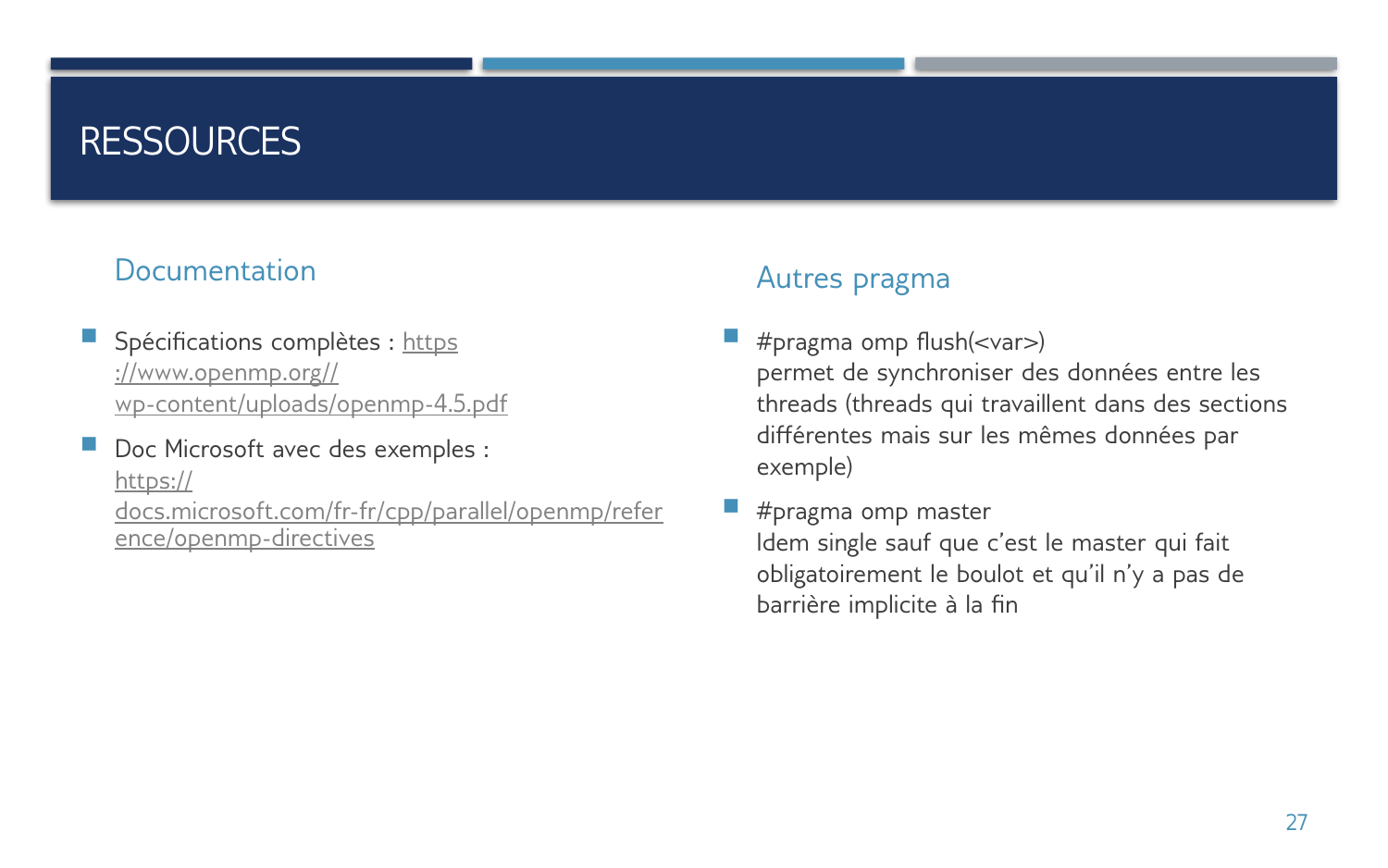

# Ressources
Documentation
Autres pragma
Spécifications complètes : https://www.openmp.org//wp-content/uploads/openmp-4.5.pdf
Doc Microsoft avec des exemples :
https://docs.microsoft.com/fr-fr/cpp/parallel/openmp/reference/openmp-directives

#pragma omp flush(<var>)
permet de synchroniser des données entre les threads (threads qui travaillent dans des sections différentes mais sur les mêmes données par exemple)
#pragma omp master
Idem single sauf que c’est le master qui fait obligatoirement le boulot et qu’il n’y a pas de barrière implicite à la fin
27